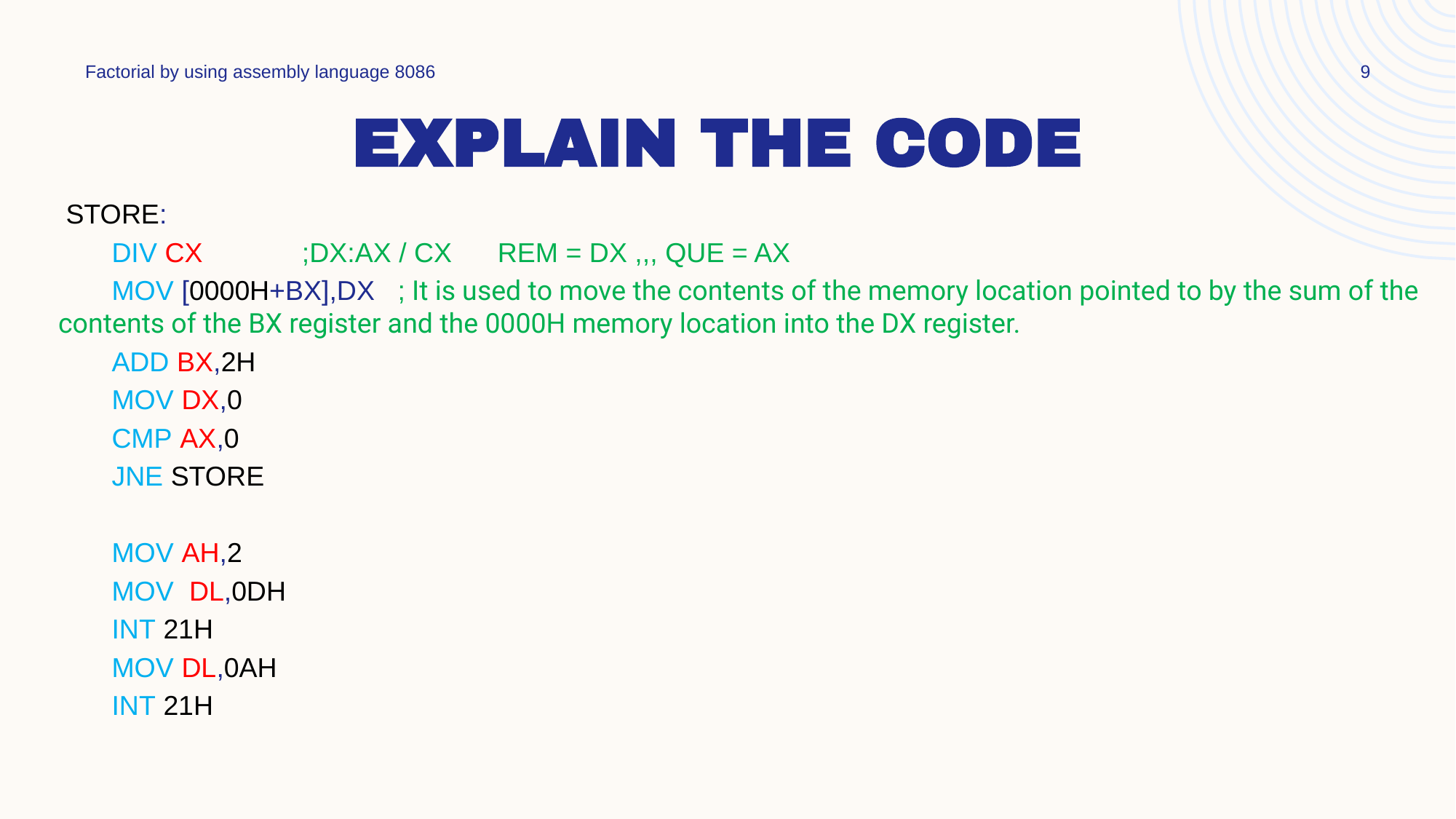

Factorial by using assembly language 8086
9
# Explain the code
 STORE:
       DIV CX             ;DX:AX / CX      REM = DX ,,, QUE = AX
       MOV [0000H+BX],DX   ; It is used to move the contents of the memory location pointed to by the sum of the contents of the BX register and the 0000H memory location into the DX register.
       ADD BX,2H
       MOV DX,0
       CMP AX,0
       JNE STORE

       MOV AH,2
       MOV  DL,0DH
       INT 21H
       MOV DL,0AH
       INT 21H